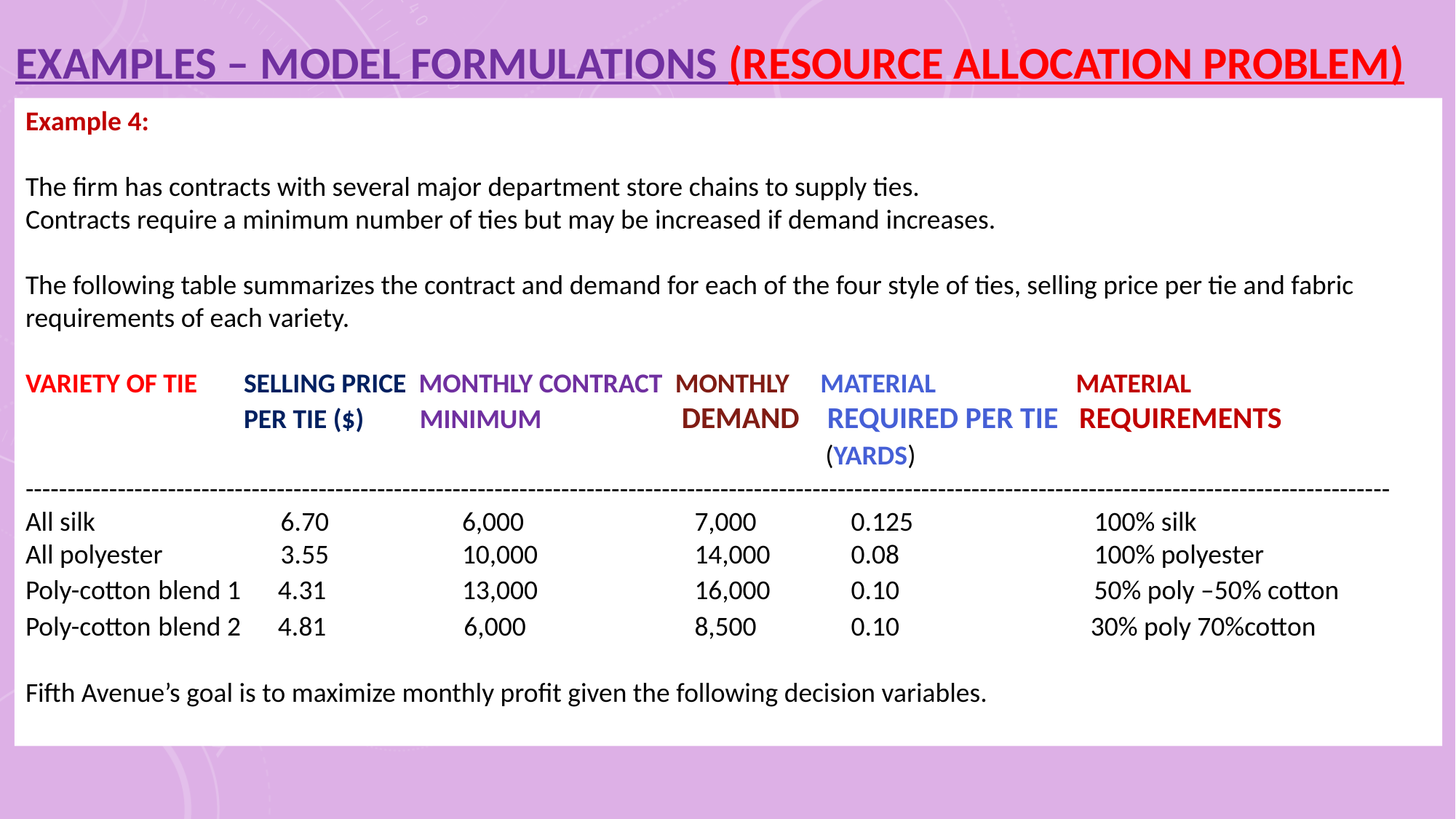

EXAMPLES – MODEL FORMULATIONS (RESOURCE ALLOCATION PROBLEM)
Example 4:

The firm has contracts with several major department store chains to supply ties.
Contracts require a minimum number of ties but may be increased if demand increases.

The following table summarizes the contract and demand for each of the four style of ties, selling price per tie and fabric requirements of each variety.

VARIETY OF TIE	SELLING PRICE  MONTHLY CONTRACT  MONTHLY     MATERIAL 	           MATERIAL
		PER TIE ($)         MINIMUM 	                DEMAND    REQUIRED PER TIE   REQUIREMENTS
						                     (YARDS)
-------------------------------------------------------------------------------------------------------------------------------------------------------------------
All silk 		      6.70 		6,000	                    7,000 	          0.125 	              100% silk
All polyester 	      3.55 		10,000 	                    14,000 	          0.08 	              100% polyester
Poly-cotton blend 1      4.31	  	13,000 	                    16,000 	          0.10 	              50% poly –50% cotton
Poly-cotton blend 2      4.81	                  6,000 	                    8,500 	          0.10                               30% poly 70%cotton

Fifth Avenue’s goal is to maximize monthly profit given the following decision variables.